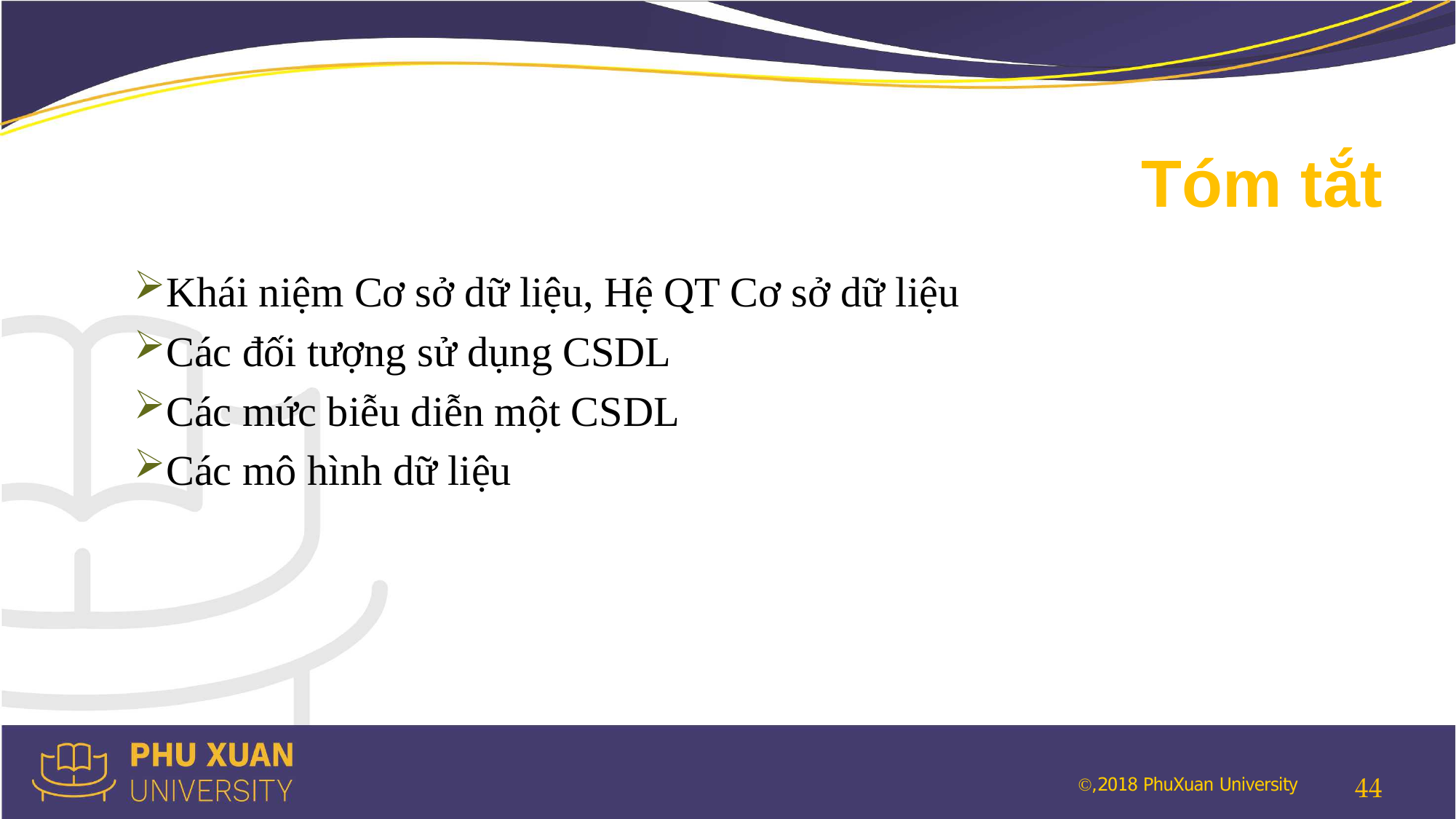

# Tóm tắt
Khái niệm Cơ sở dữ liệu, Hệ QT Cơ sở dữ liệu
Các đối tượng sử dụng CSDL
Các mức biễu diễn một CSDL
Các mô hình dữ liệu

44